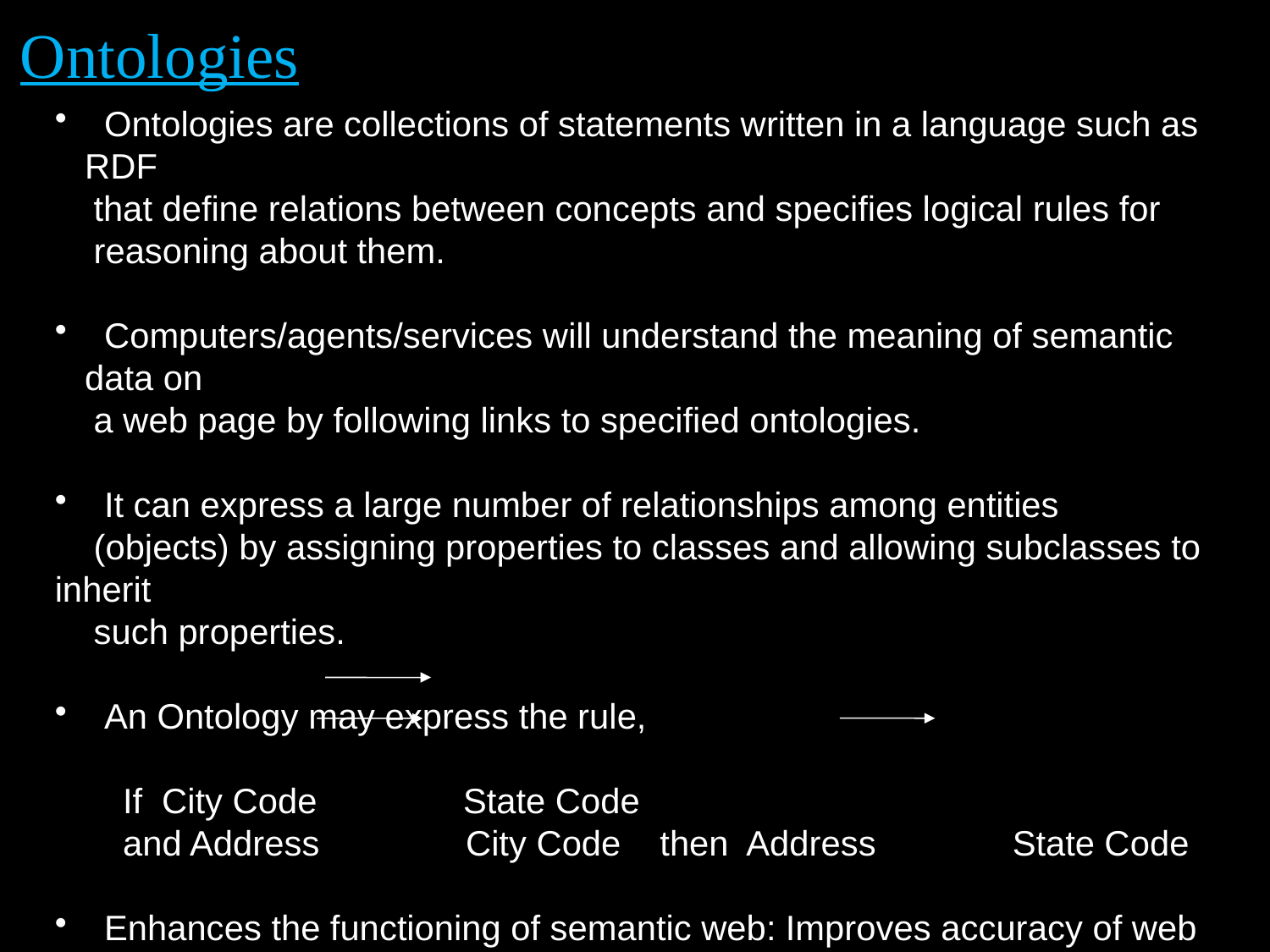

Ontologies
  Ontologies are collections of statements written in a language such as RDF
    that define relations between concepts and specifies logical rules for
    reasoning about them.

  Computers/agents/services will understand the meaning of semantic data on
    a web page by following links to specified ontologies.

  It can express a large number of relationships among entities
    (objects) by assigning properties to classes and allowing subclasses to inherit
    such properties.

  An Ontology may express the rule,

       If  City Code               State Code
       and Address               City Code    then  Address              State Code

  Enhances the functioning of semantic web: Improves accuracy of web
    searches, Easy development of programs that can tackle complicated queries.